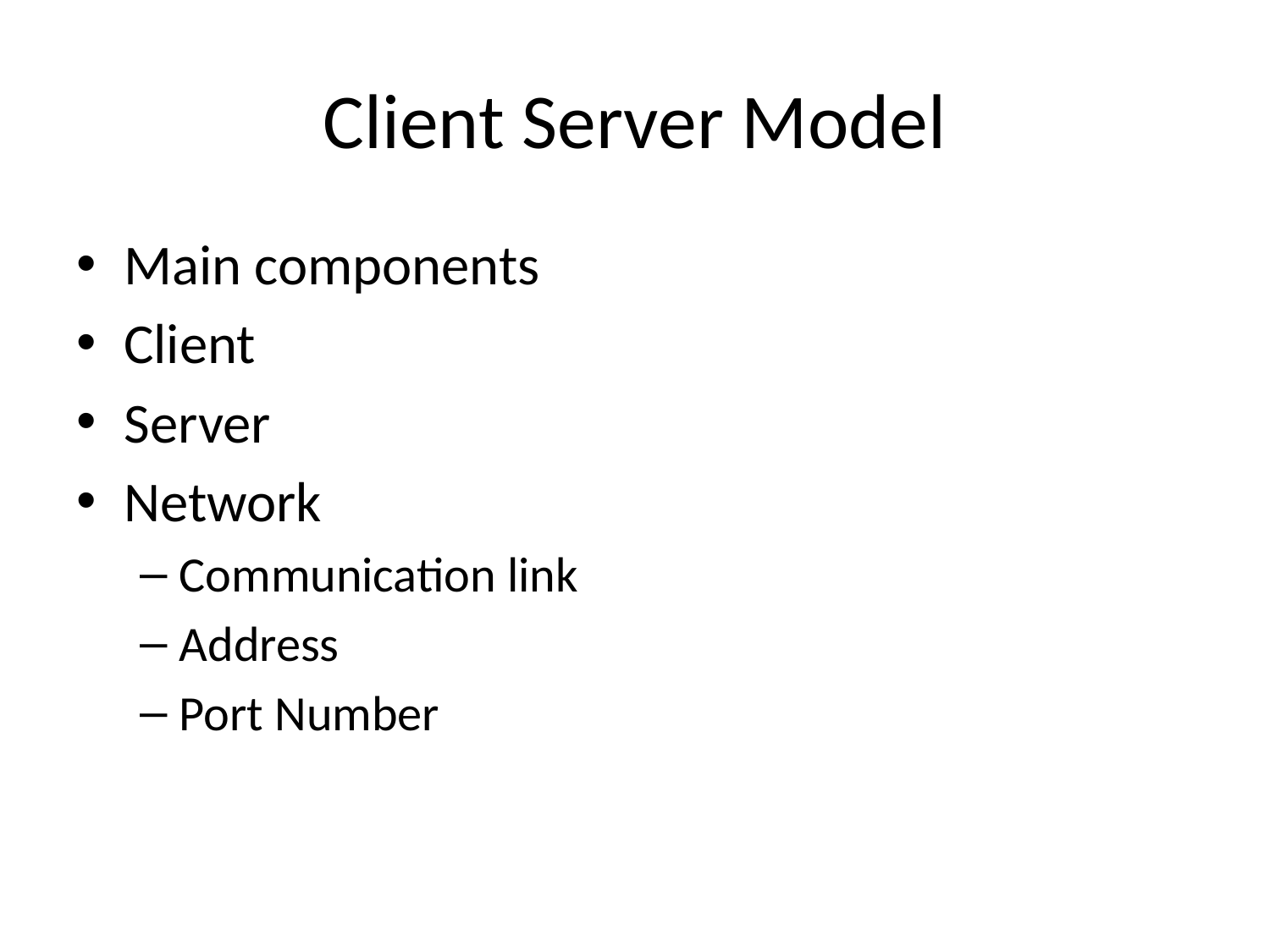

# Client Server Model
Main components
Client
Server
Network
Communication link
Address
Port Number